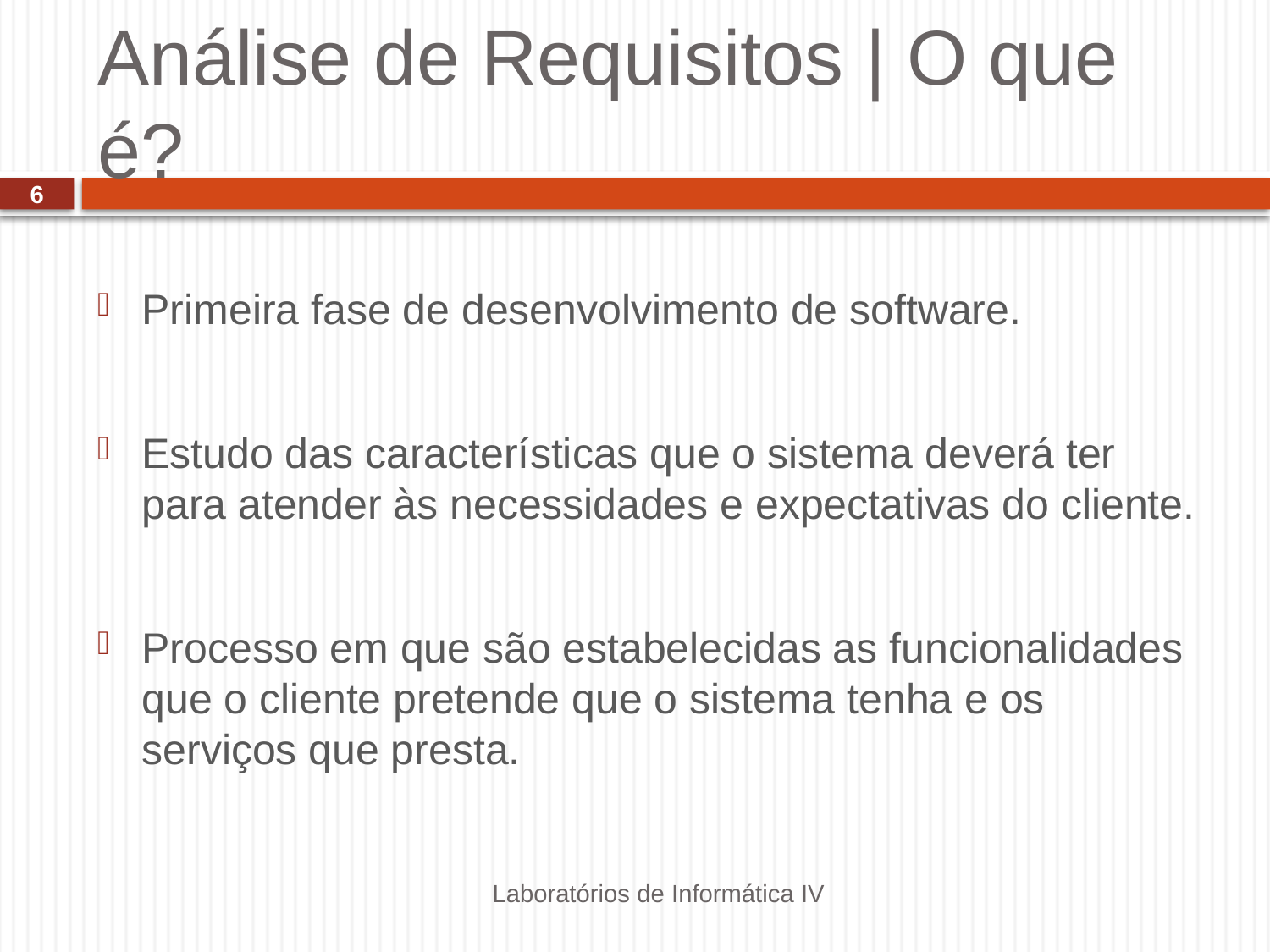

# Análise de Requisitos | O que é?
6
Primeira fase de desenvolvimento de software.

Estudo das características que o sistema deverá ter para atender às necessidades e expectativas do cliente.

Processo em que são estabelecidas as funcionalidades que o cliente pretende que o sistema tenha e os serviços que presta.
Laboratórios de Informática IV